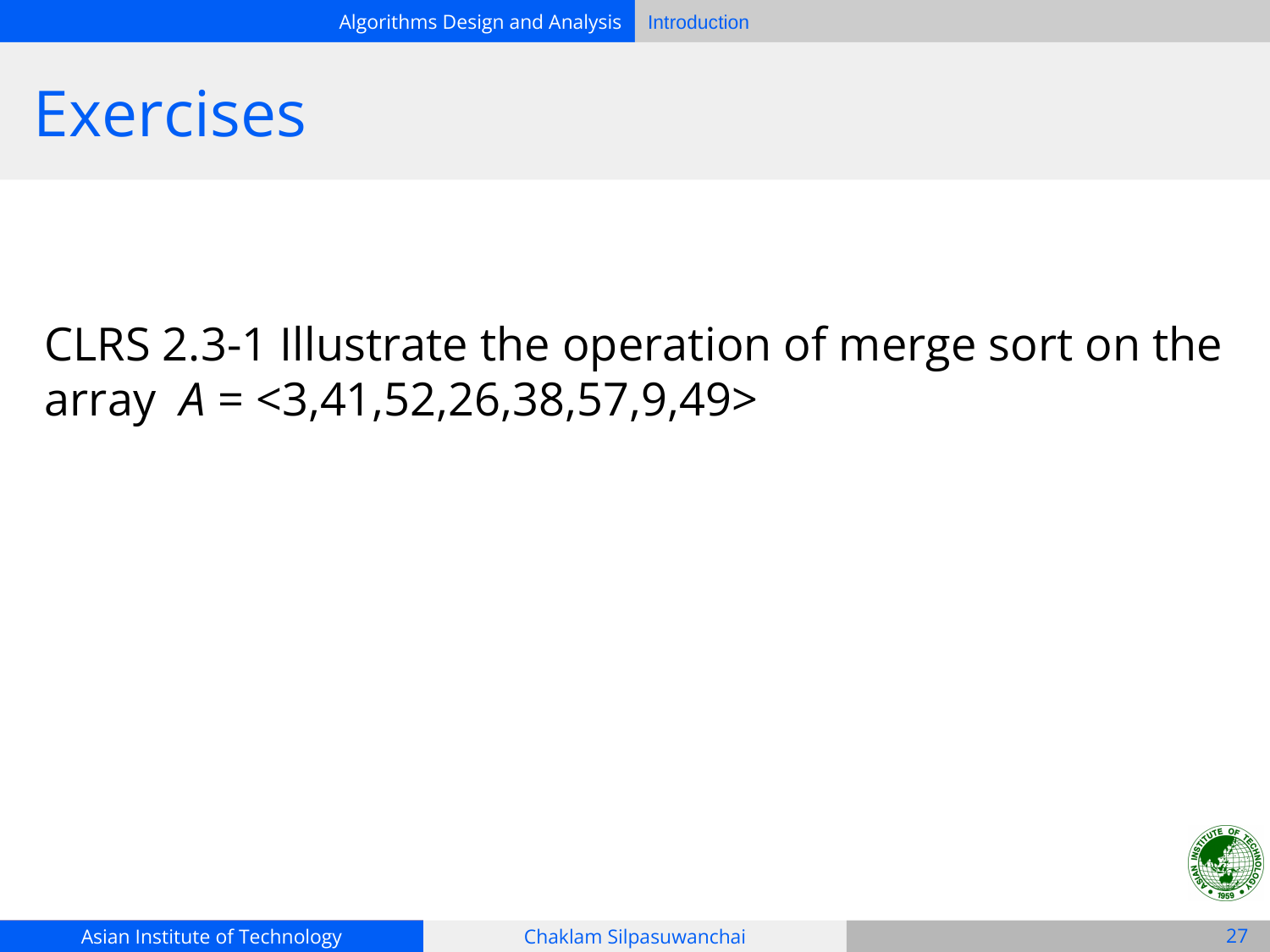

# Exercises
CLRS 2.3-1 Illustrate the operation of merge sort on the array  A = <3,41,52,26,38,57,9,49>

27